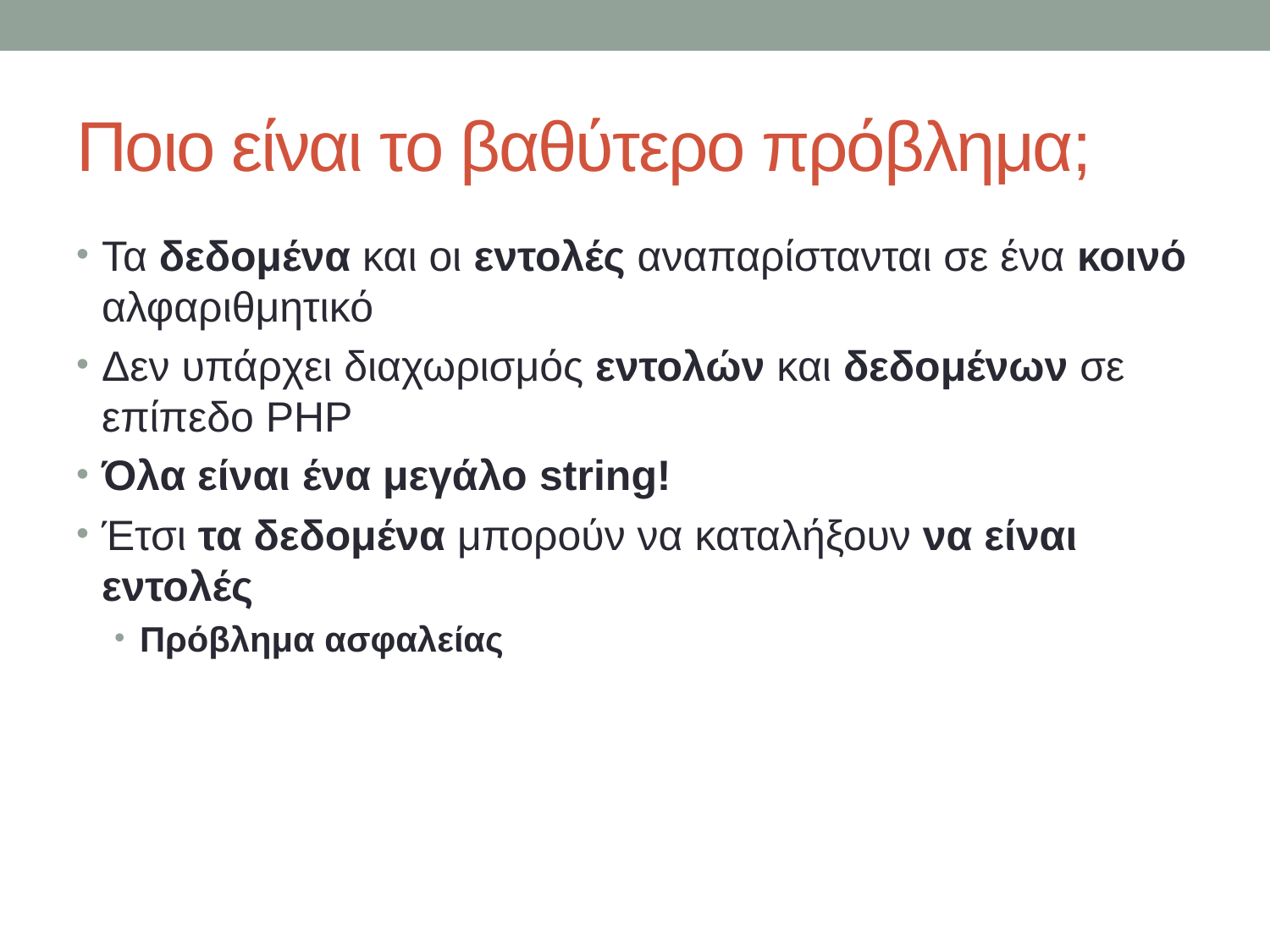

# Ποιο είναι το βαθύτερο πρόβλημα;
Τα δεδομένα και οι εντολές αναπαρίστανται σε ένα κοινό αλφαριθμητικό
Δεν υπάρχει διαχωρισμός εντολών και δεδομένων σε επίπεδο PHP
Όλα είναι ένα μεγάλο string!
Έτσι τα δεδομένα μπορούν να καταλήξουν να είναι εντολές
Πρόβλημα ασφαλείας